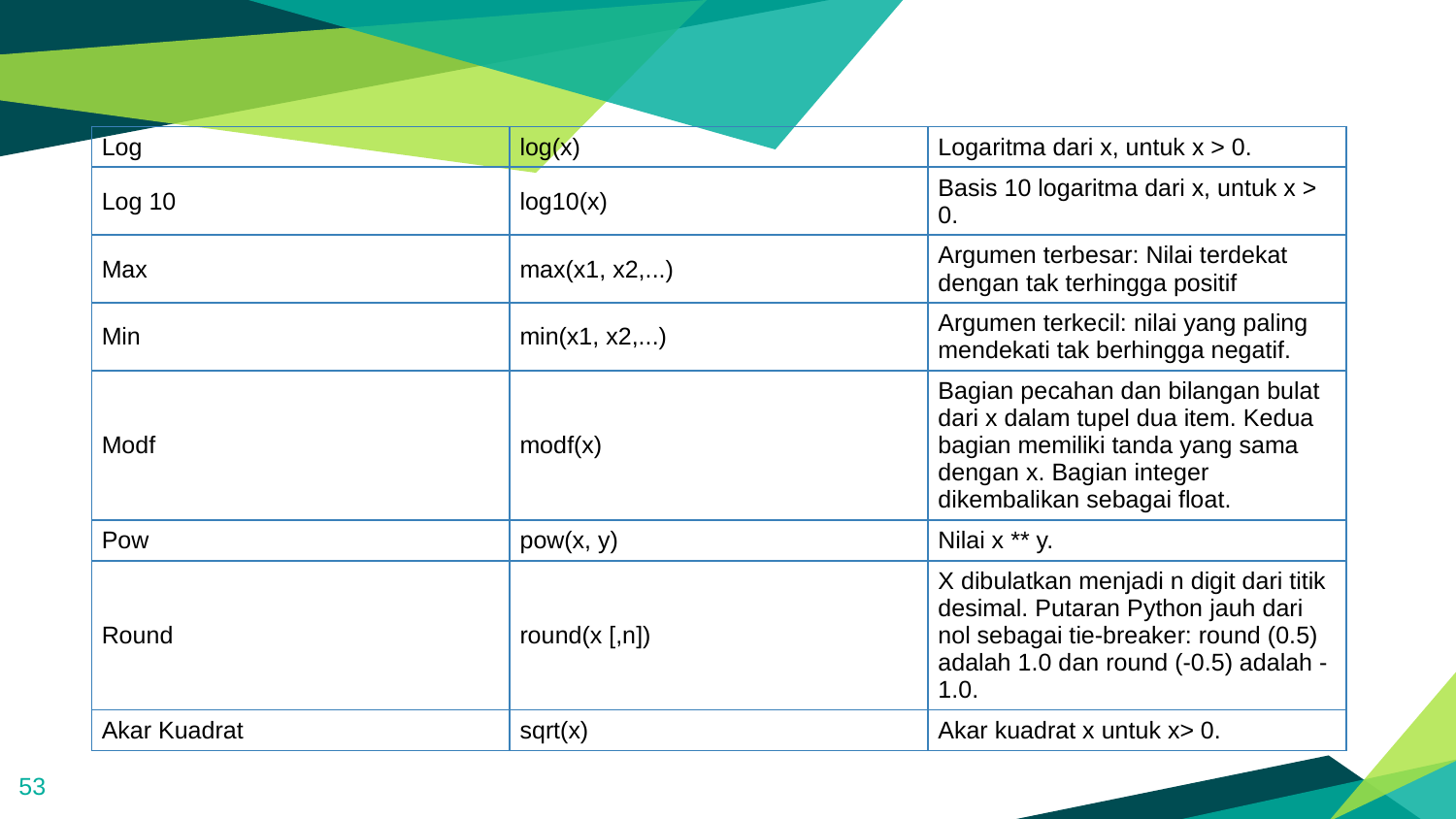

| Log | log(x) | Logaritma dari x, untuk x > 0. |
| --- | --- | --- |
| Log 10 | log10(x) | Basis 10 logaritma dari x, untuk x > 0. |
| Max | max(x1, x2,...) | Argumen terbesar: Nilai terdekat dengan tak terhingga positif |
| Min | min(x1, x2,...) | Argumen terkecil: nilai yang paling mendekati tak berhingga negatif. |
| Modf | modf(x) | Bagian pecahan dan bilangan bulat dari x dalam tupel dua item. Kedua bagian memiliki tanda yang sama dengan x. Bagian integer dikembalikan sebagai float. |
| Pow | pow(x, y) | Nilai x \*\* y. |
| Round | round(x [,n]) | X dibulatkan menjadi n digit dari titik desimal. Putaran Python jauh dari nol sebagai tie-breaker: round (0.5) adalah 1.0 dan round (-0.5) adalah -1.0. |
| Akar Kuadrat | sqrt(x) | Akar kuadrat x untuk x> 0. |
53